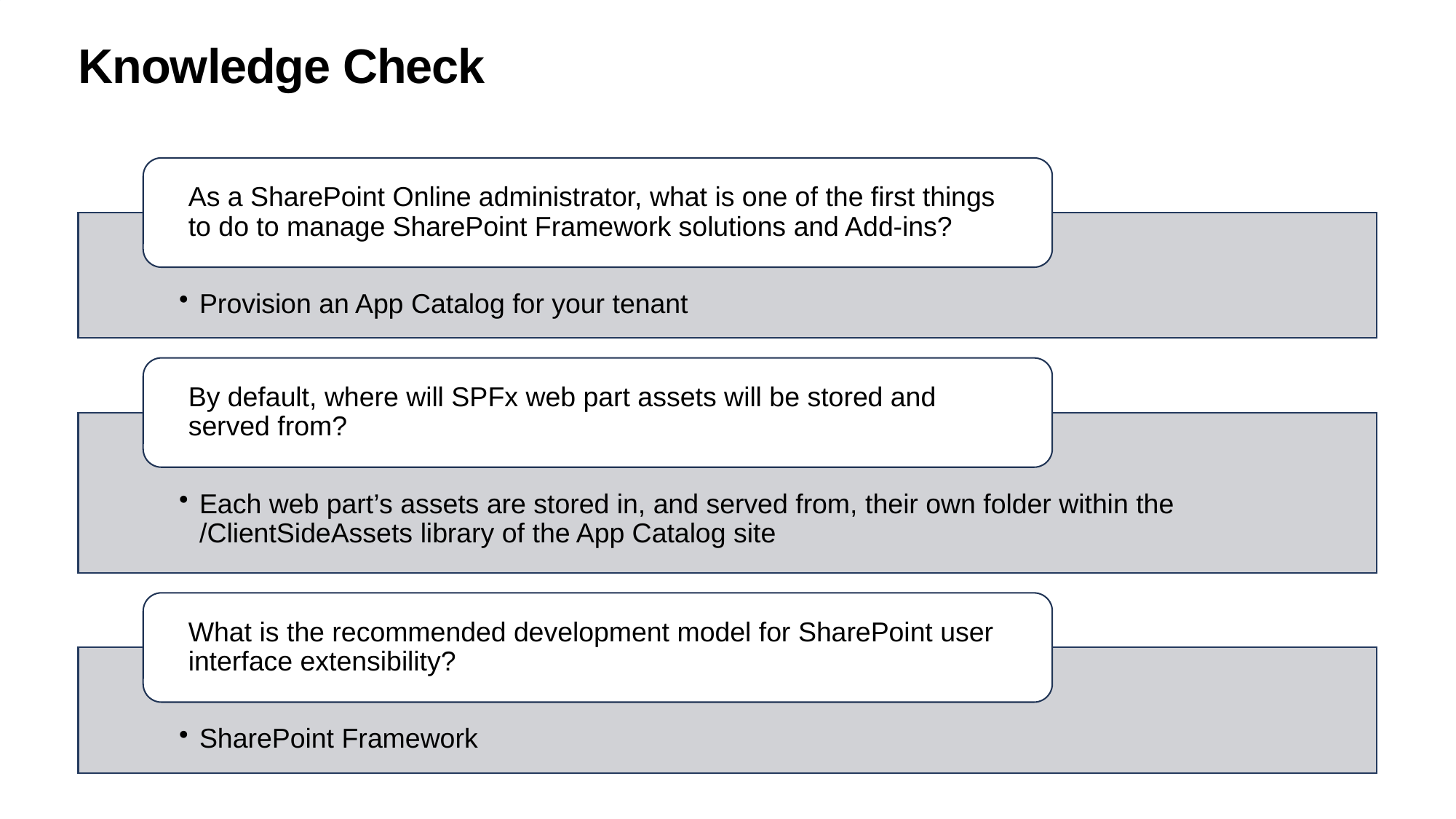

# Knowledge Check
Provision an App Catalog for your tenant
As a SharePoint Online administrator, what is one of the first things to do to manage SharePoint Framework solutions and Add-ins?
Each web part’s assets are stored in, and served from, their own folder within the /ClientSideAssets library of the App Catalog site
By default, where will SPFx web part assets will be stored and served from?
SharePoint Framework
What is the recommended development model for SharePoint user interface extensibility?